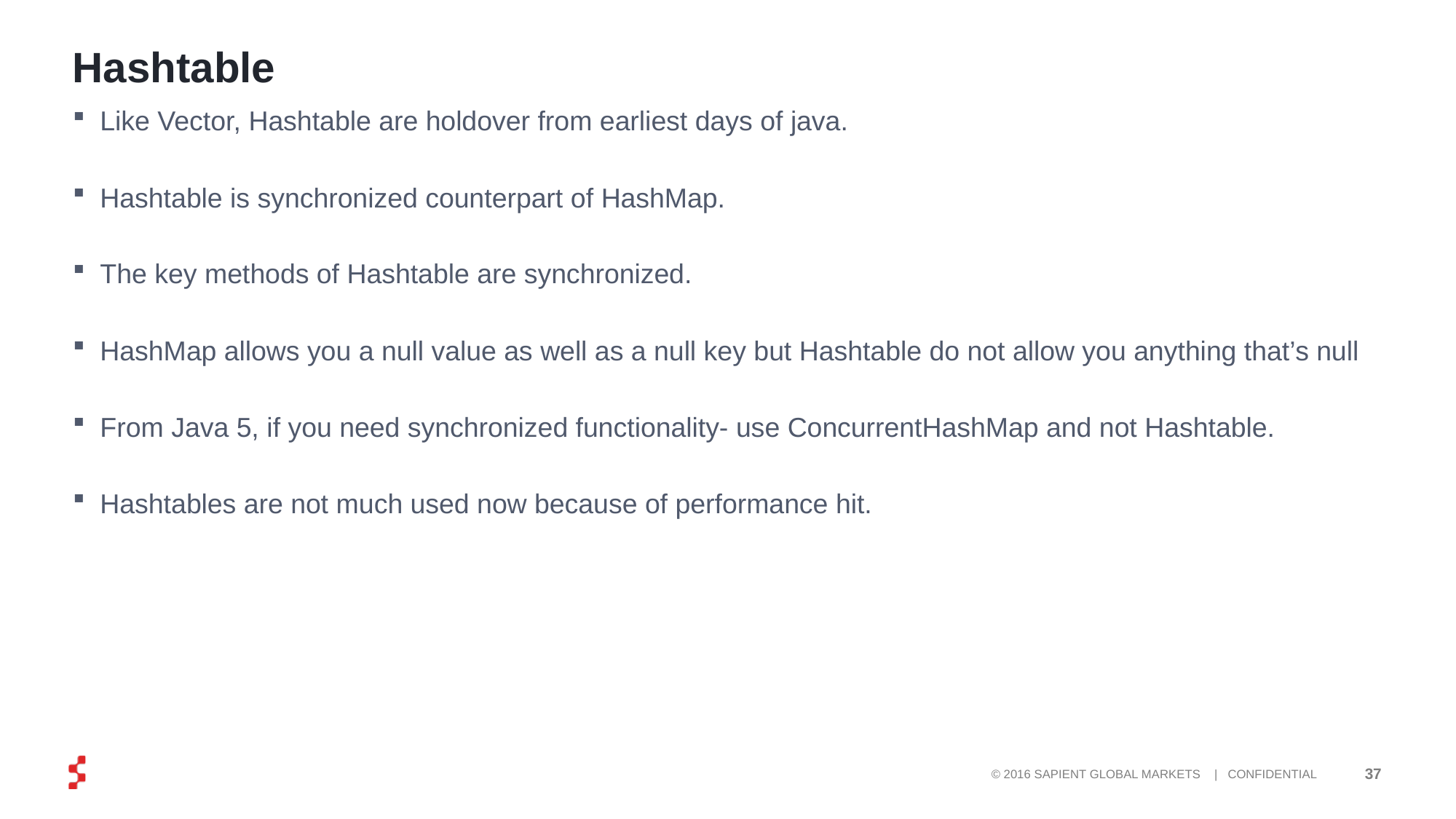

# Hashtable
Like Vector, Hashtable are holdover from earliest days of java.

Hashtable is synchronized counterpart of HashMap.

The key methods of Hashtable are synchronized.

HashMap allows you a null value as well as a null key but Hashtable do not allow you anything that’s null

From Java 5, if you need synchronized functionality- use ConcurrentHashMap and not Hashtable.

Hashtables are not much used now because of performance hit.